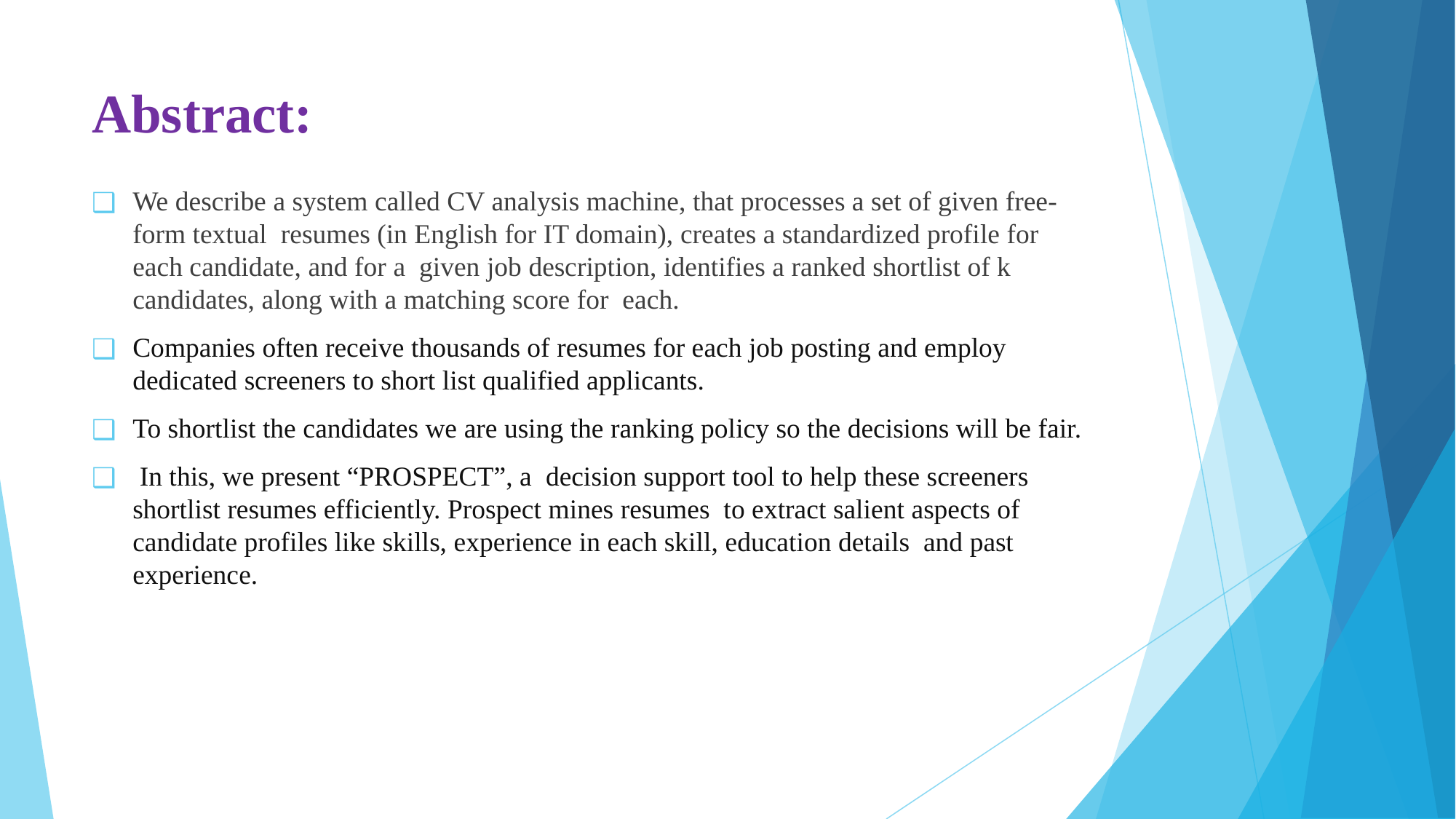

# Abstract:
We describe a system called CV analysis machine, that processes a set of given free-form textual  resumes (in English for IT domain), creates a standardized profile for each candidate, and for a  given job description, identifies a ranked shortlist of k candidates, along with a matching score for  each.
Companies often receive thousands of resumes for each job posting and employ  dedicated screeners to short list qualified applicants.
To shortlist the candidates we are using the ranking policy so the decisions will be fair.
 In this, we present “PROSPECT”, a  decision support tool to help these screeners shortlist resumes efficiently. Prospect mines resumes  to extract salient aspects of candidate profiles like skills, experience in each skill, education details  and past experience.